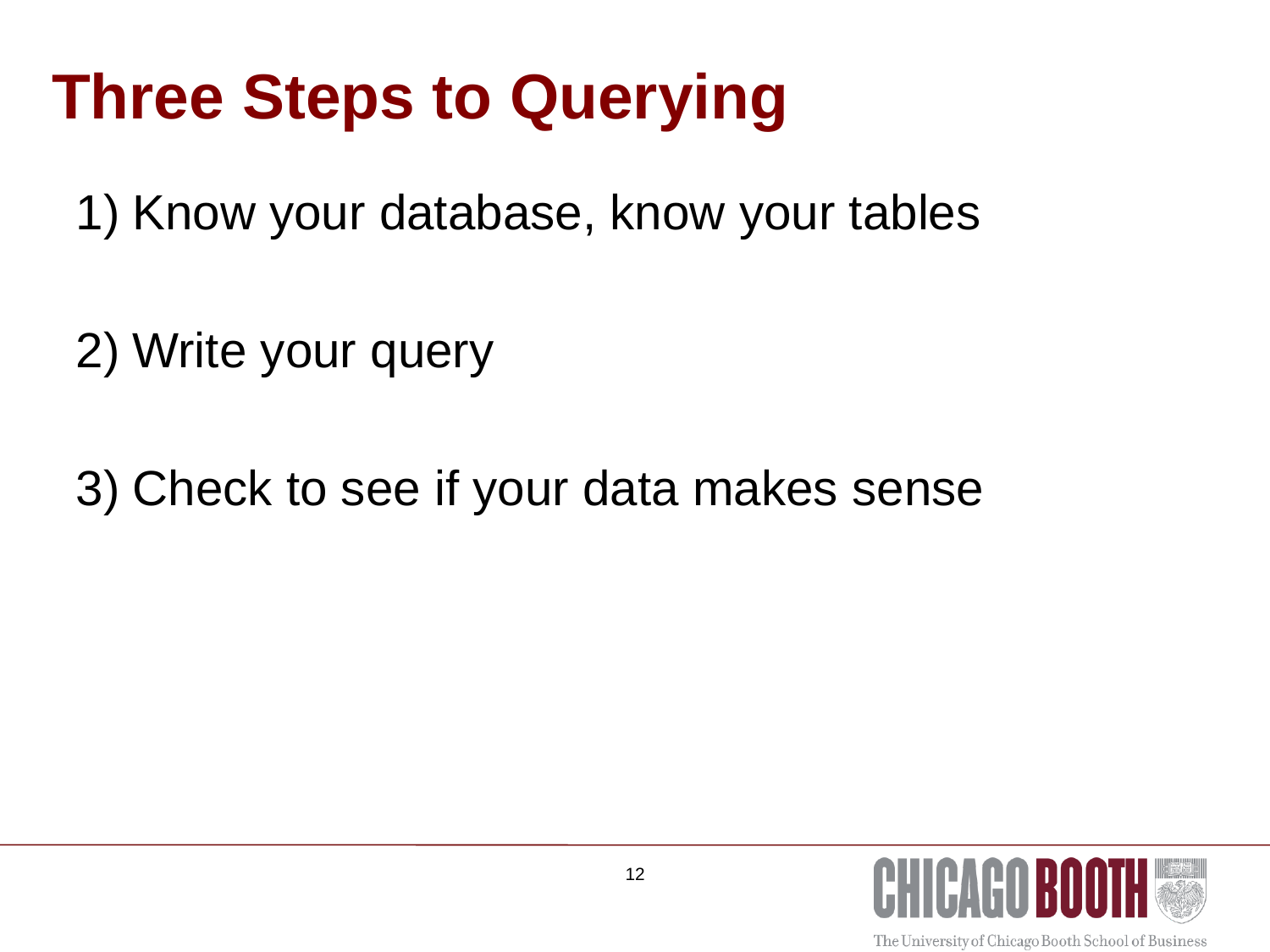

# Three Steps to Querying
Know your database, know your tables

Write your query

Check to see if your data makes sense

12